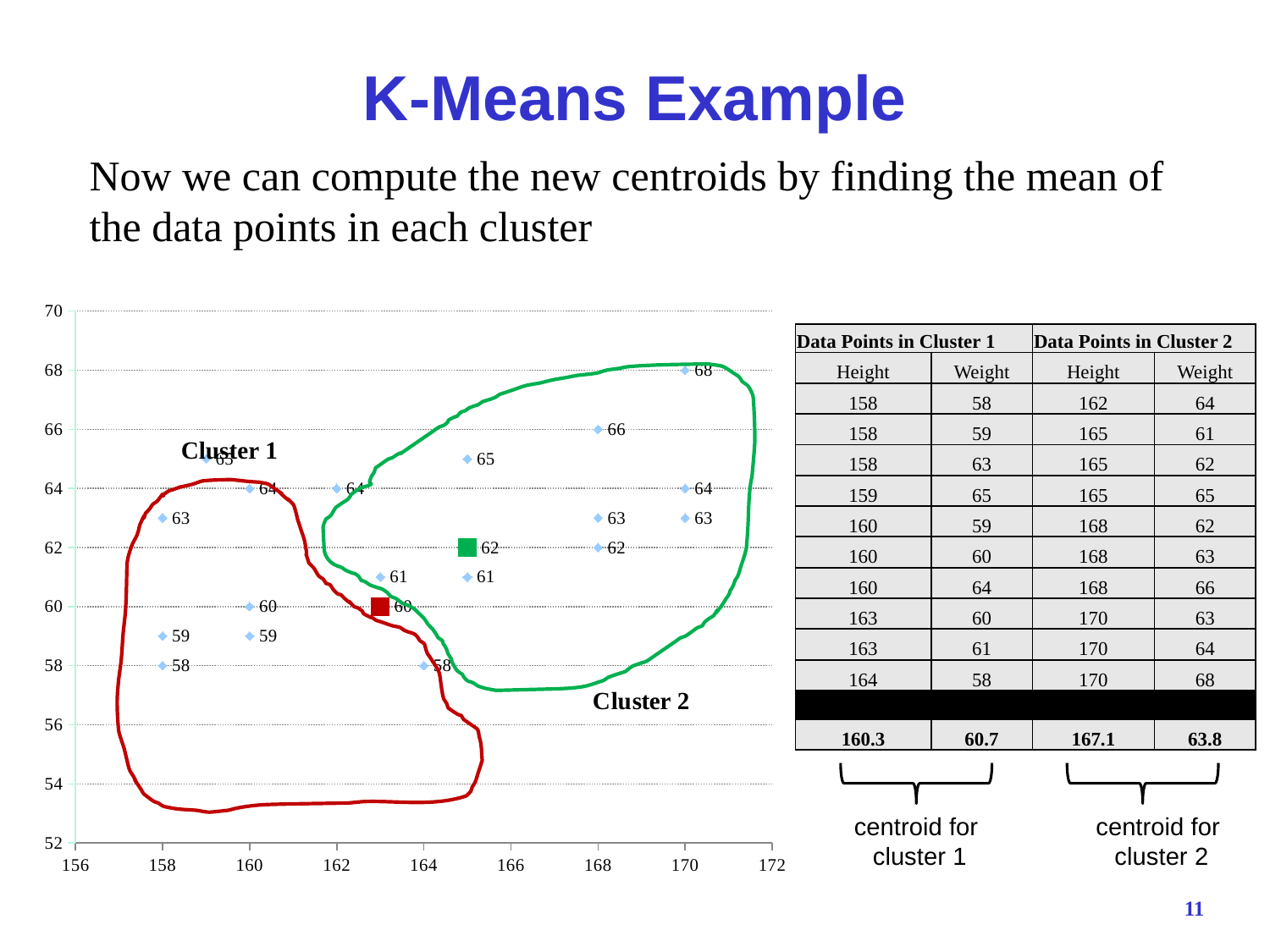

# K-Means Example
Now we can compute the new centroids by finding the mean of the data points in each cluster

### Chart

| Category |  |
|---|---|
Cluster 1

| Data Points in Cluster 1 |  | Data Points in Cluster 2 |  |
| --- | --- | --- | --- |
| Height | Weight | Height | Weight |
| 158 | 58 | 162 | 64 |
| 158 | 59 | 165 | 61 |
| 158 | 63 | 165 | 62 |
| 159 | 65 | 165 | 65 |
| 160 | 59 | 168 | 62 |
| 160 | 60 | 168 | 63 |
| 160 | 64 | 168 | 66 |
| 163 | 60 | 170 | 63 |
| 163 | 61 | 170 | 64 |
| 164 | 58 | 170 | 68 |
|  |  |  |  |
| 160.3 | 60.7 | 167.1 | 63.8 |

centroid for
cluster 1
centroid for
cluster 2
11